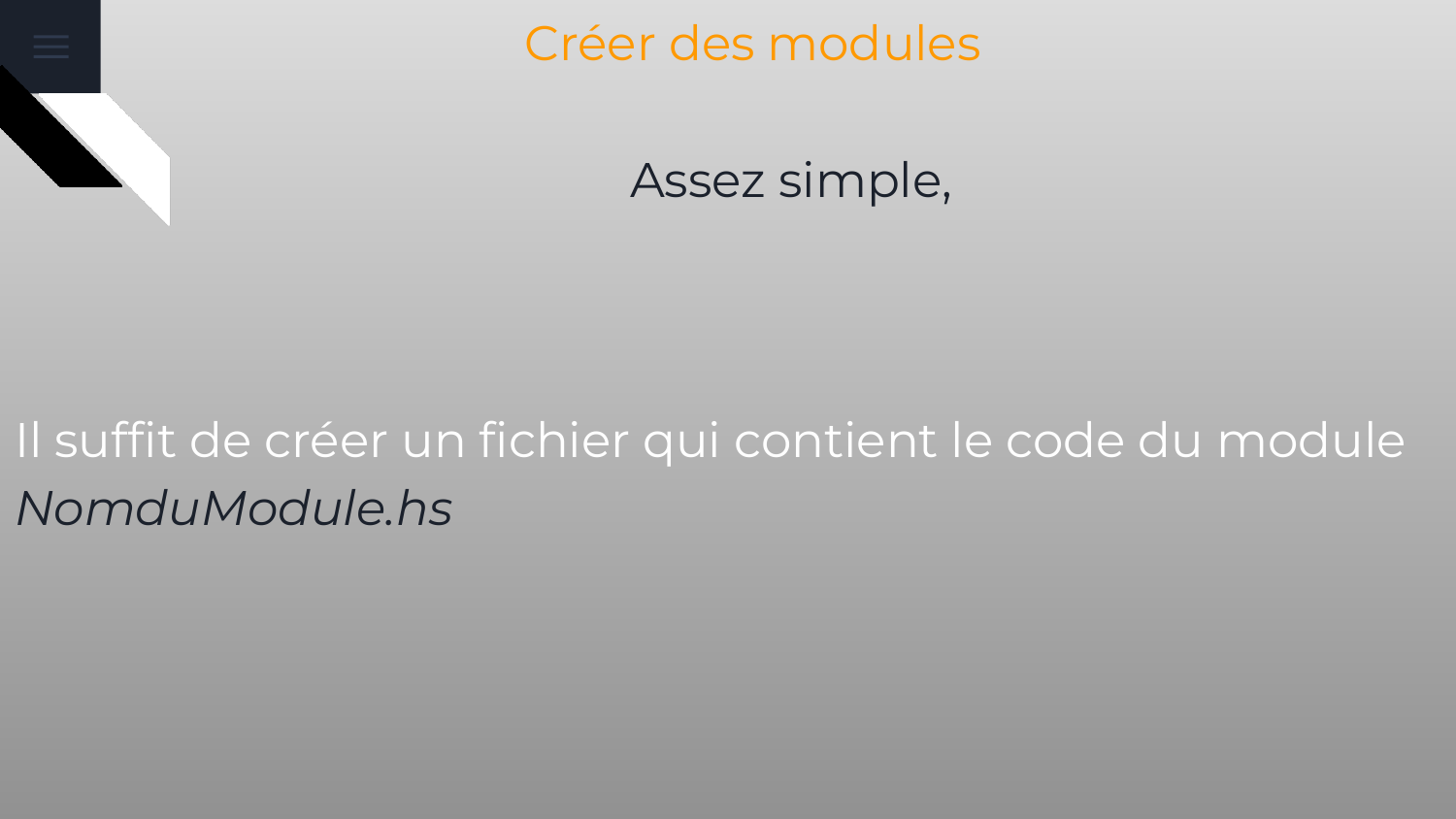

# Créer des modules

Assez simple,

Il suffit de créer un fichier qui contient le code du module NomduModule.hs